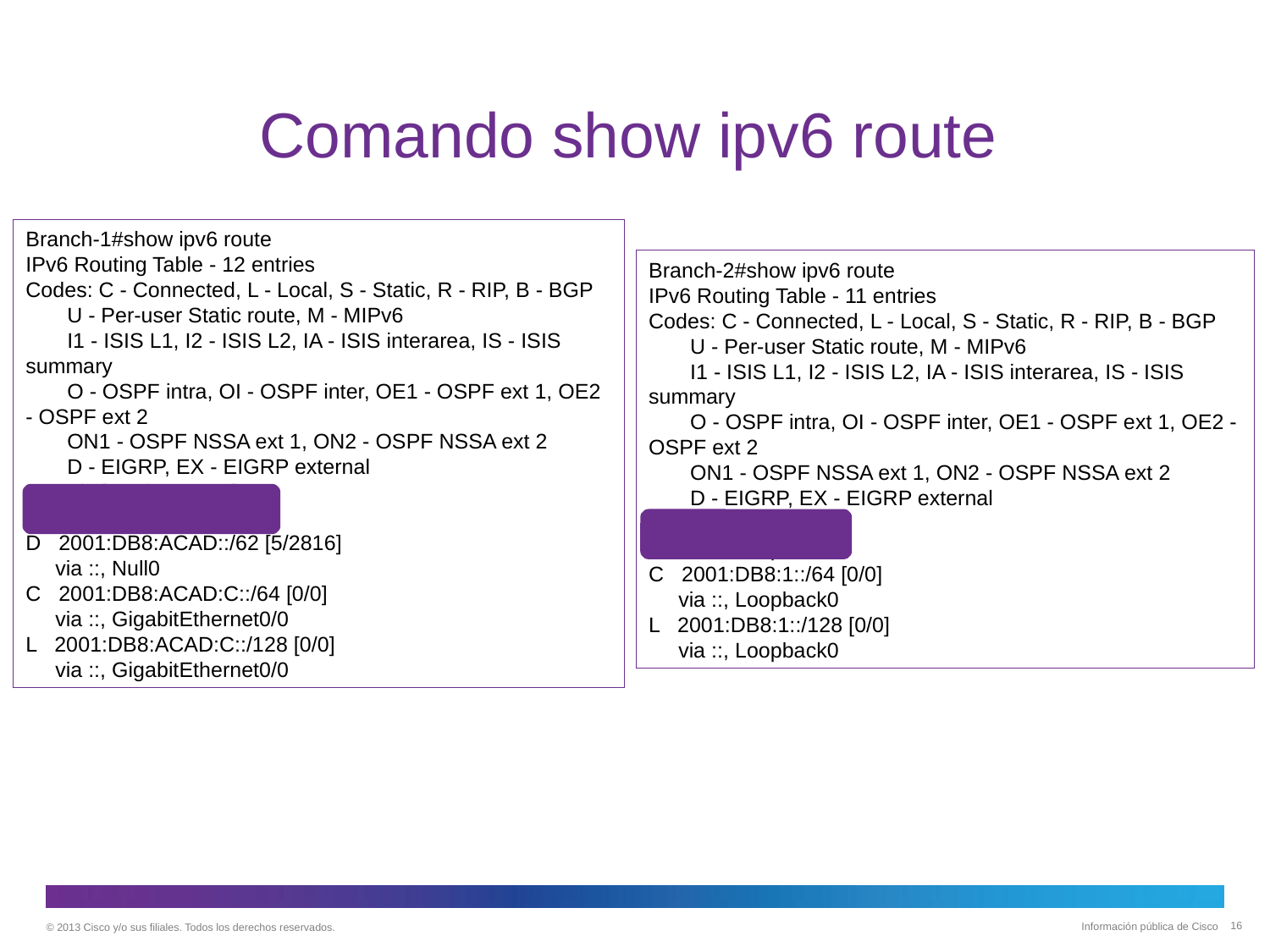

# Comando show ipv6 route
Branch-1#show ipv6 route
IPv6 Routing Table - 12 entries
Codes: C - Connected, L - Local, S - Static, R - RIP, B - BGP
       U - Per-user Static route, M - MIPv6
       I1 - ISIS L1, I2 - ISIS L2, IA - ISIS interarea, IS - ISIS summary
       O - OSPF intra, OI - OSPF inter, OE1 - OSPF ext 1, OE2 - OSPF ext 2
       ON1 - OSPF NSSA ext 1, ON2 - OSPF NSSA ext 2
       D - EIGRP, EX - EIGRP external
EX  ::/0 [170/3449856]
     via FE80::2, Serial0/0/0
D   2001:DB8:ACAD::/62 [5/2816]
     via ::, Null0
C   2001:DB8:ACAD:C::/64 [0/0]
     via ::, GigabitEthernet0/0
L   2001:DB8:ACAD:C::/128 [0/0]
     via ::, GigabitEthernet0/0
Branch-2#show ipv6 route
IPv6 Routing Table - 11 entries
Codes: C - Connected, L - Local, S - Static, R - RIP, B - BGP
       U - Per-user Static route, M - MIPv6
       I1 - ISIS L1, I2 - ISIS L2, IA - ISIS interarea, IS - ISIS summary
       O - OSPF intra, OI - OSPF inter, OE1 - OSPF ext 1, OE2 - OSPF ext 2
       ON1 - OSPF NSSA ext 1, ON2 - OSPF NSSA ext 2
       D - EIGRP, EX - EIGRP external
S   ::/0 [1/0]
     via ::, Loopback0
C   2001:DB8:1::/64 [0/0]
     via ::, Loopback0
L   2001:DB8:1::/128 [0/0]
     via ::, Loopback0